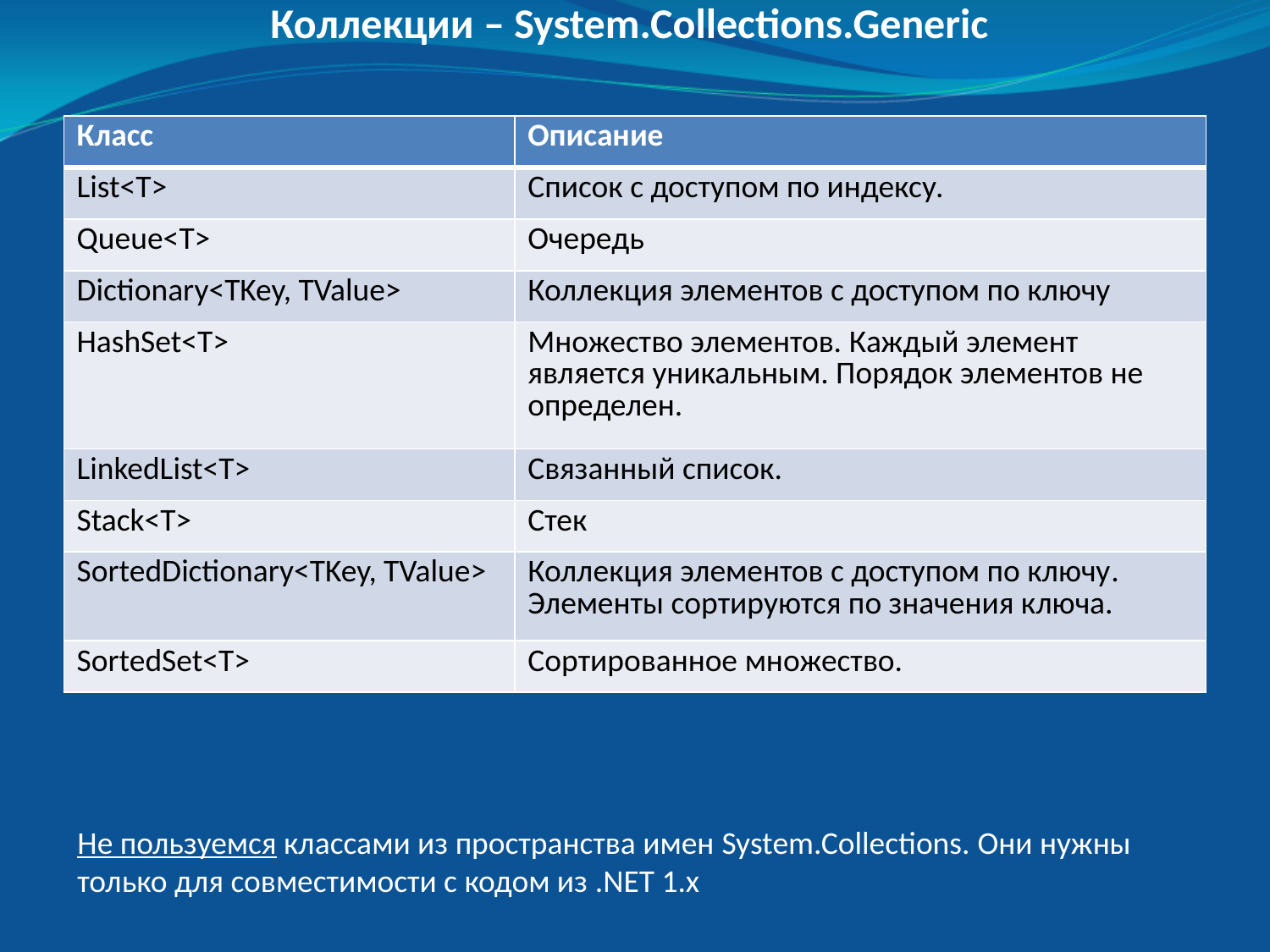

Коллекции – System.Collections.Generic
| Класс | Описание |
| --- | --- |
| List<T> | Список с доступом по индексу. |
| Queue<T> | Очередь |
| Dictionary<TKey, TValue> | Коллекция элементов с доступом по ключу |
| HashSet<T> | Множество элементов. Каждый элемент является уникальным. Порядок элементов не определен. |
| LinkedList<T> | Связанный список. |
| Stack<T> | Стек |
| SortedDictionary<TKey, TValue> | Коллекция элементов с доступом по ключу. Элементы сортируются по значения ключа. |
| SortedSet<T> | Сортированное множество. |
Не пользуемся классами из пространства имен System.Collections. Они нужны только для совместимости с кодом из .NET 1.x